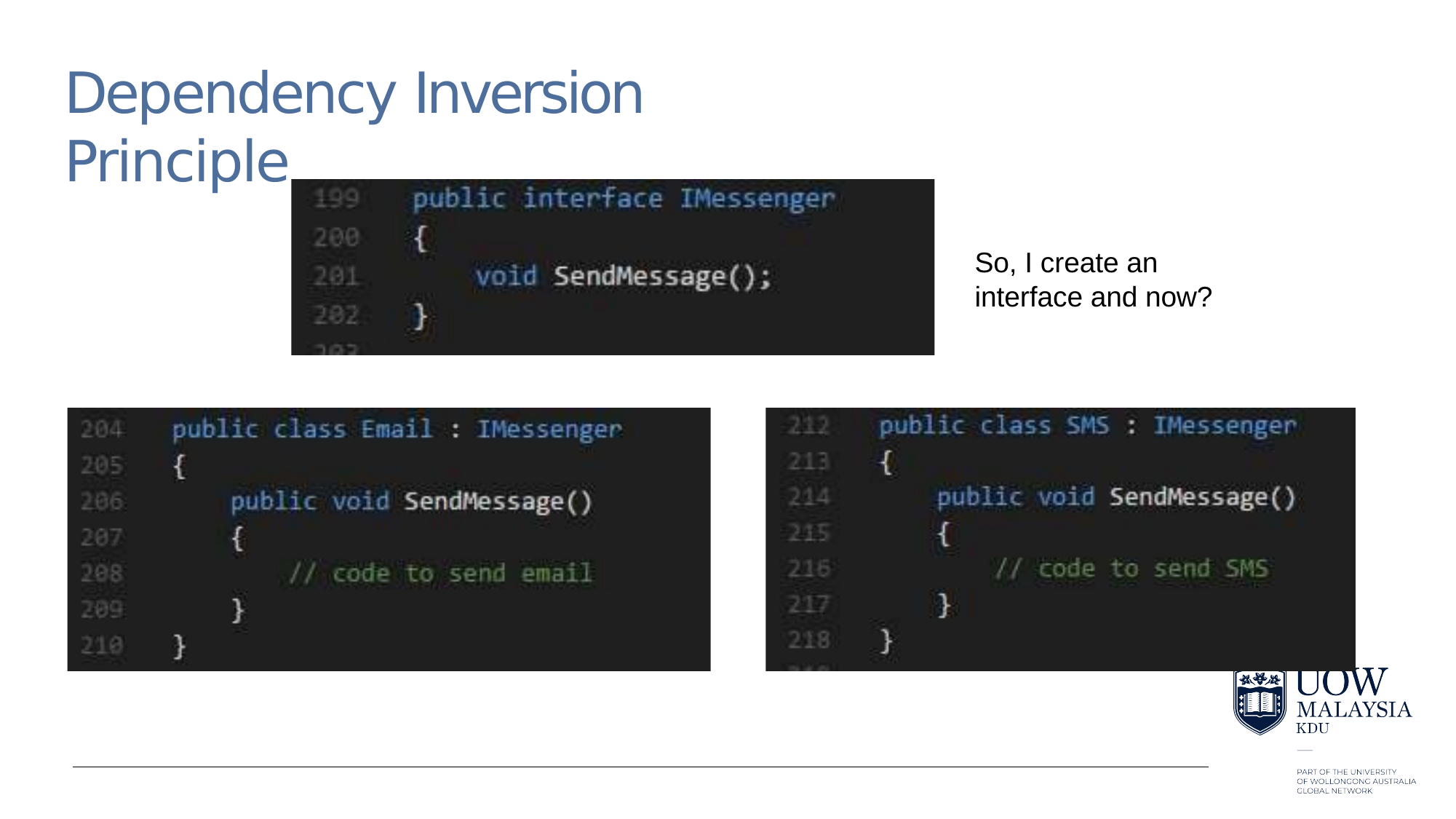

Dependency Inversion Principle

So, I create an  interface and now?